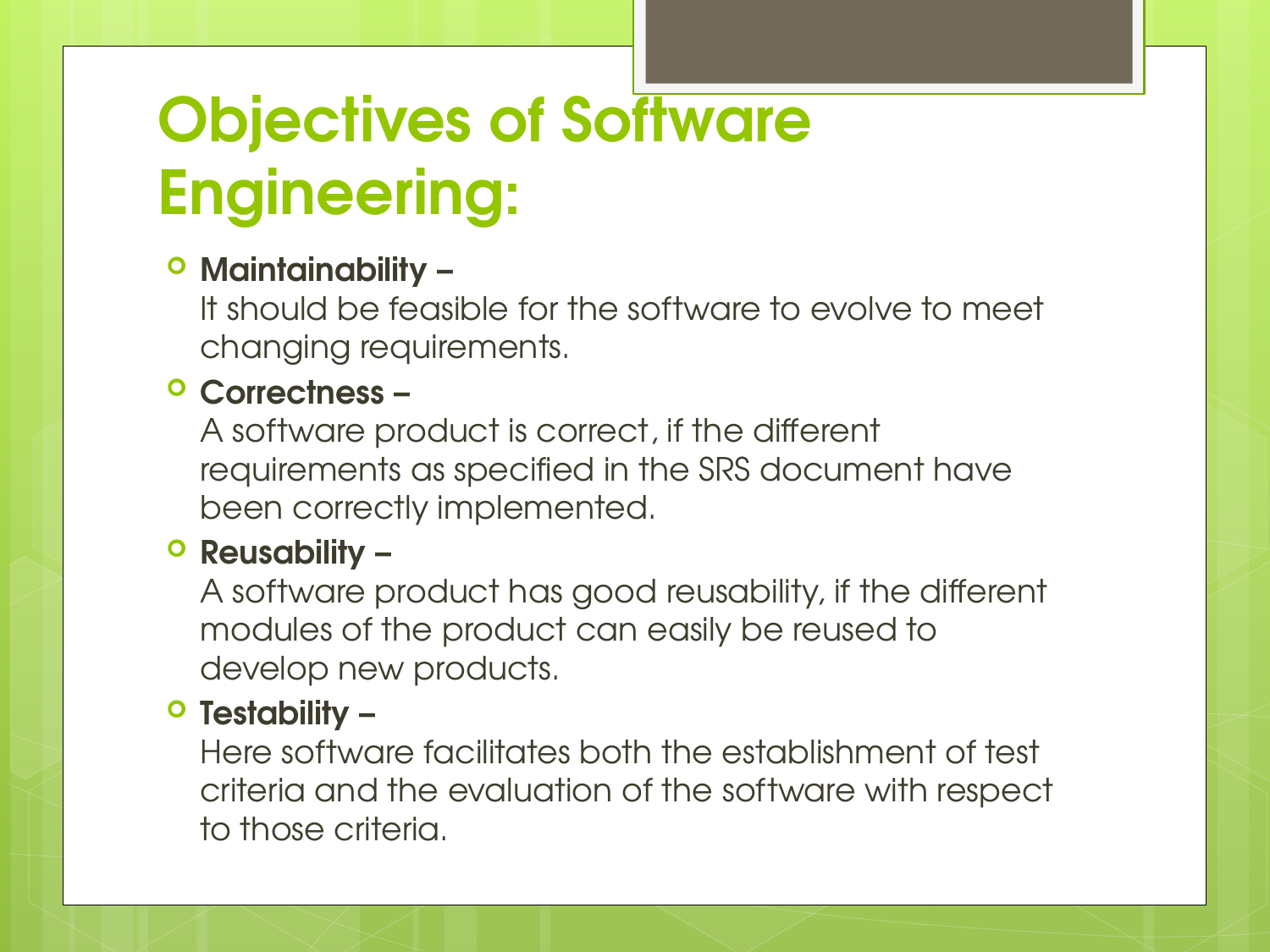

# Objectives of Software Engineering:
Maintainability –
It should be feasible for the software to evolve to meet changing requirements.
Correctness –
A software product is correct, if the different requirements as specified in the SRS document have been correctly implemented.
Reusability –
A software product has good reusability, if the different modules of the product can easily be reused to develop new products.
Testability –
Here software facilitates both the establishment of test criteria and the evaluation of the software with respect to those criteria.